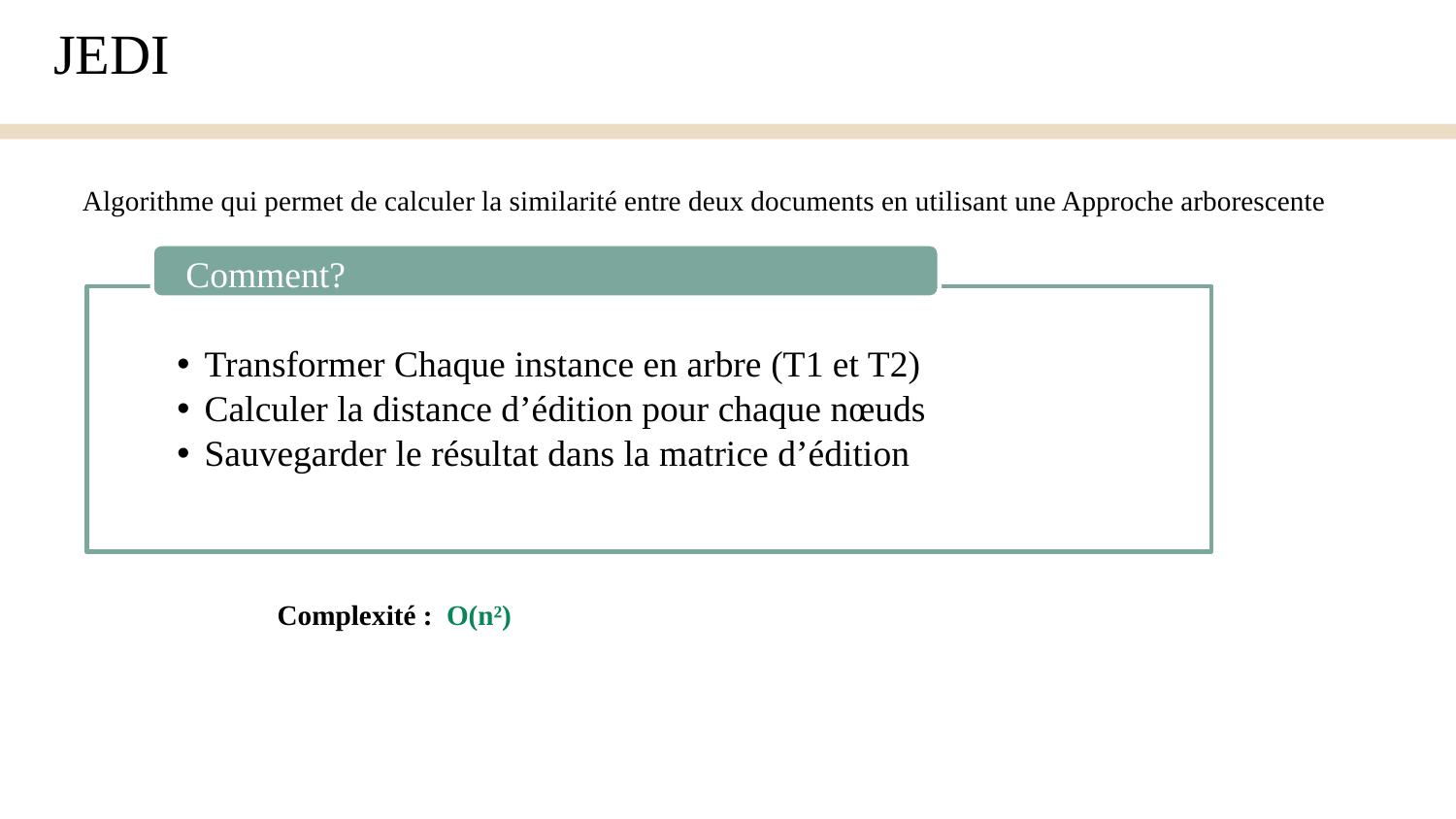

JEDI
Algorithme qui permet de calculer la similarité entre deux documents en utilisant une Approche arborescente

Comment?

Transformer Chaque instance en arbre (T1 et T2)
Calculer la distance d’édition pour chaque nœuds
Sauvegarder le résultat dans la matrice d’édition

Complexité :  O(n²)